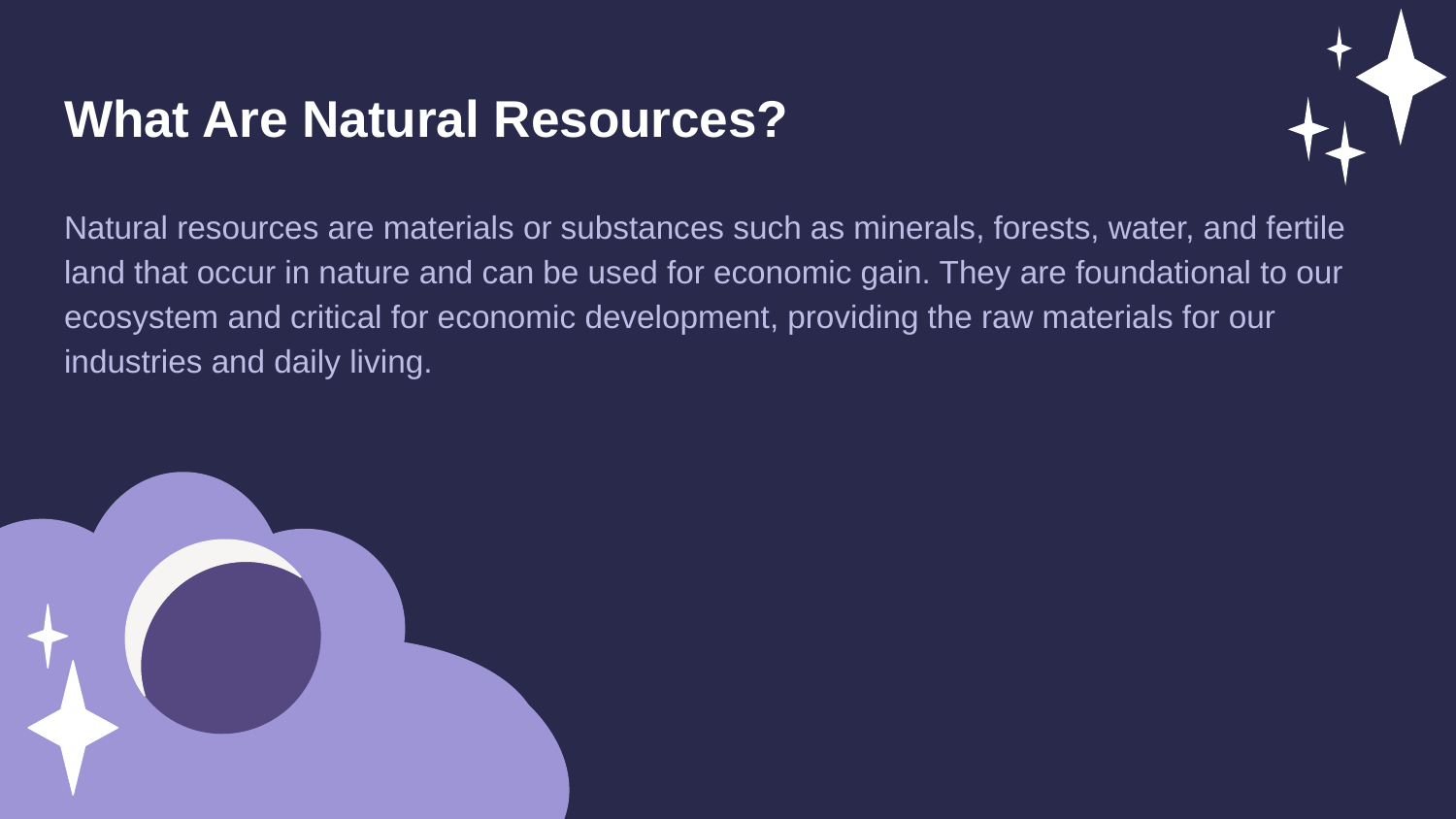

What Are Natural Resources?
Natural resources are materials or substances such as minerals, forests, water, and fertile land that occur in nature and can be used for economic gain. They are foundational to our ecosystem and critical for economic development, providing the raw materials for our industries and daily living.